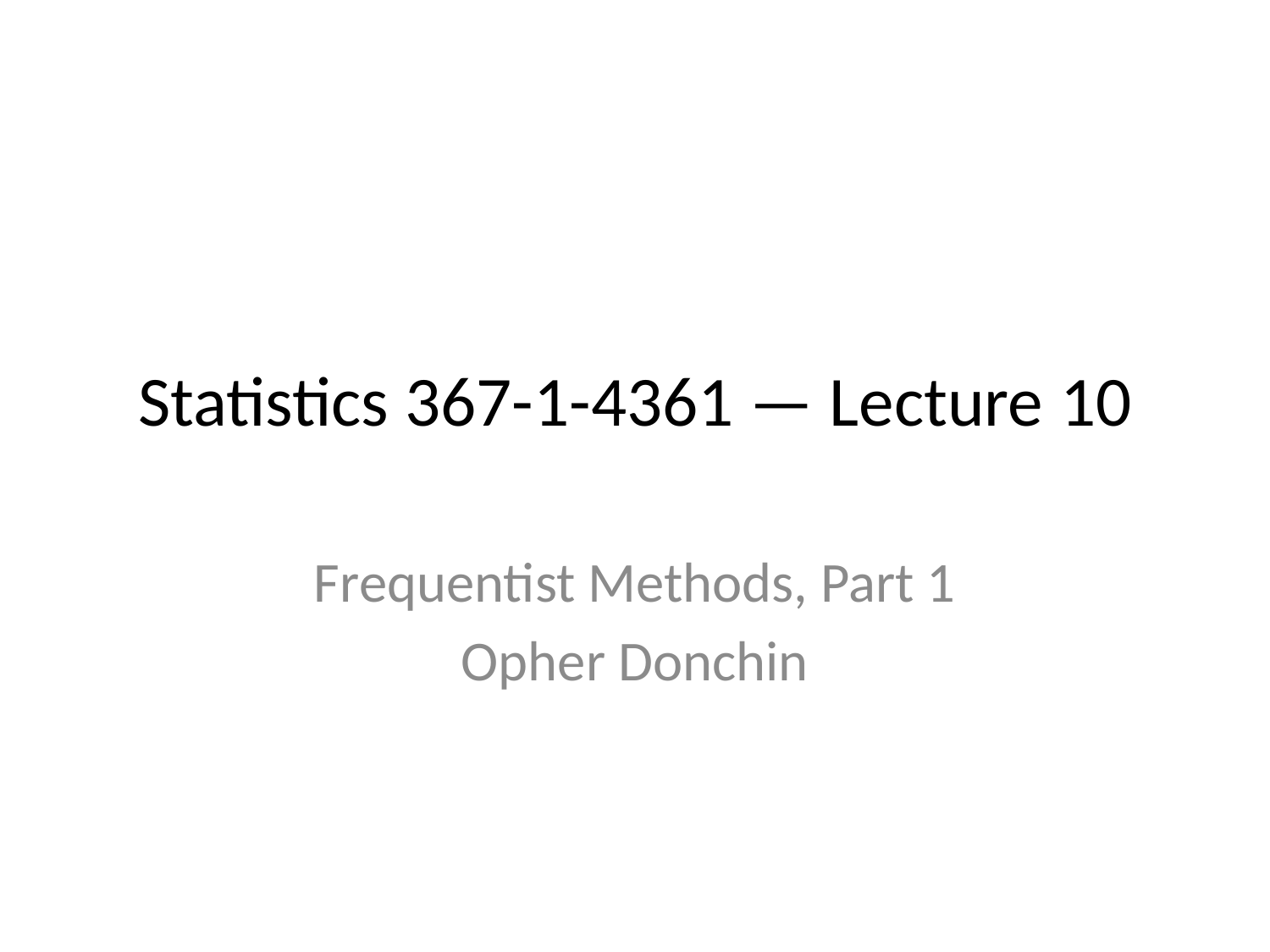

# Statistics 367-1-4361 — Lecture 10
Frequentist Methods, Part 1
Opher Donchin